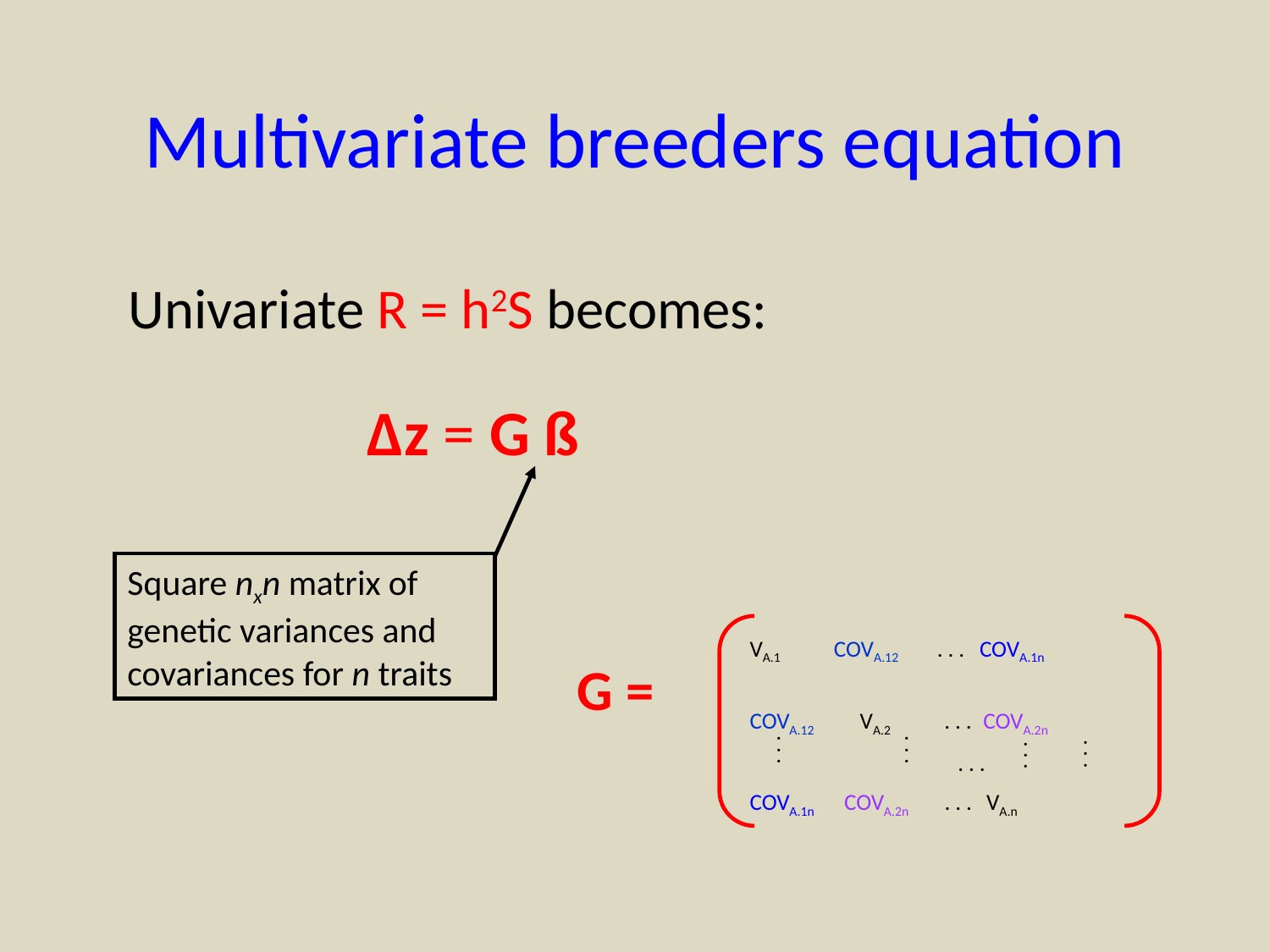

# Multivariate breeders equation
Univariate R = h2S becomes:
Δz = G ß

Square nxn matrix of genetic variances and covariances for n traits

VA.1                  COVA.12             . . .   COVA.1n

COVA.12         VA.2                  . . .    COVA.2n
                                         . . .
COVA.1n          COVA.2n            . . .     VA.n
. . .
. . .
. . .
. . .
G =